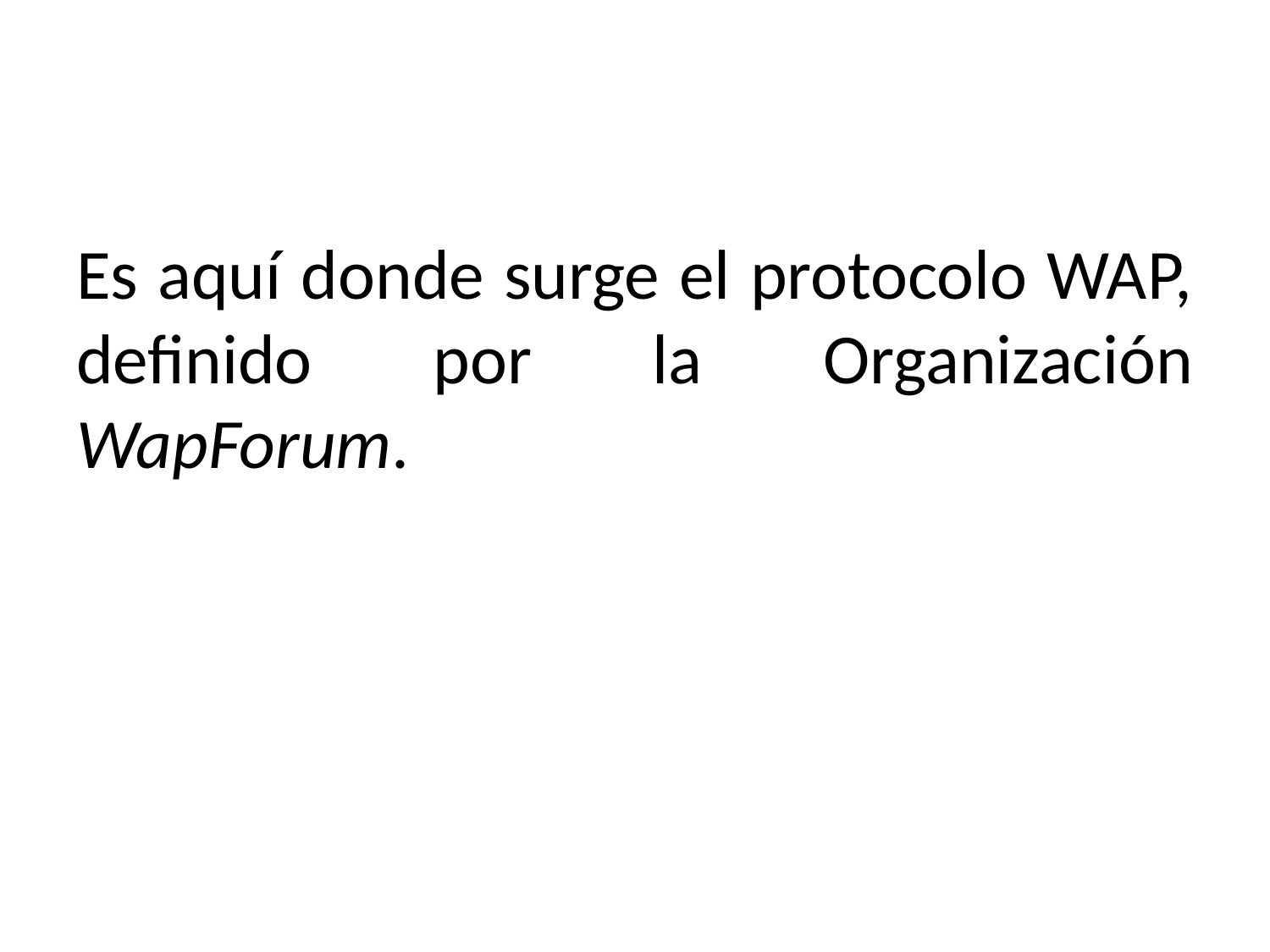

Es aquí donde surge el protocolo WAP, definido por la Organización WapForum.